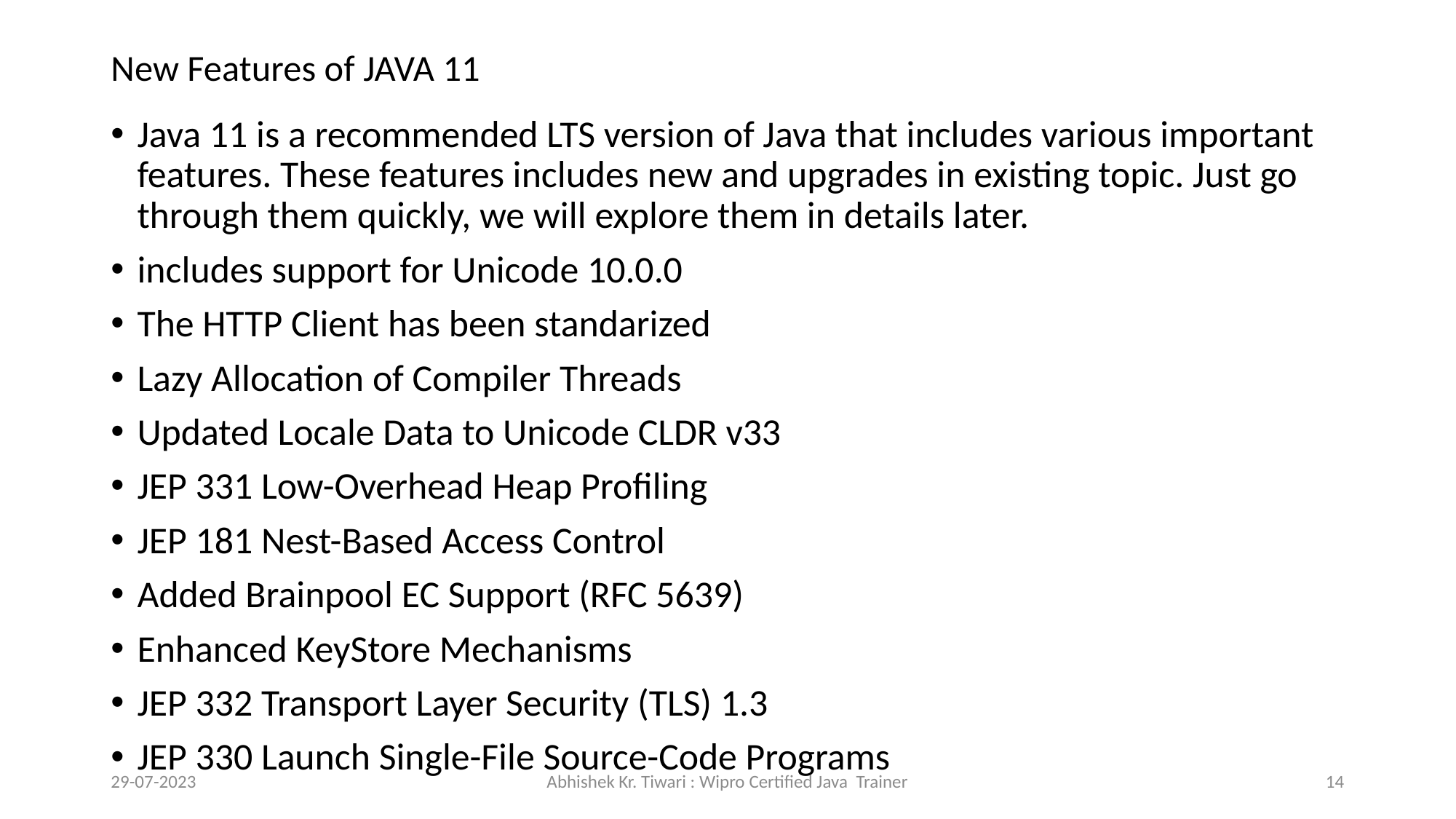

# New Features of JAVA 11
Java 11 is a recommended LTS version of Java that includes various important features. These features includes new and upgrades in existing topic. Just go through them quickly, we will explore them in details later.
includes support for Unicode 10.0.0
The HTTP Client has been standarized
Lazy Allocation of Compiler Threads
Updated Locale Data to Unicode CLDR v33
JEP 331 Low-Overhead Heap Profiling
JEP 181 Nest-Based Access Control
Added Brainpool EC Support (RFC 5639)
Enhanced KeyStore Mechanisms
JEP 332 Transport Layer Security (TLS) 1.3
JEP 330 Launch Single-File Source-Code Programs

29-07-2023
Abhishek Kr. Tiwari : Wipro Certified Java  Trainer
14